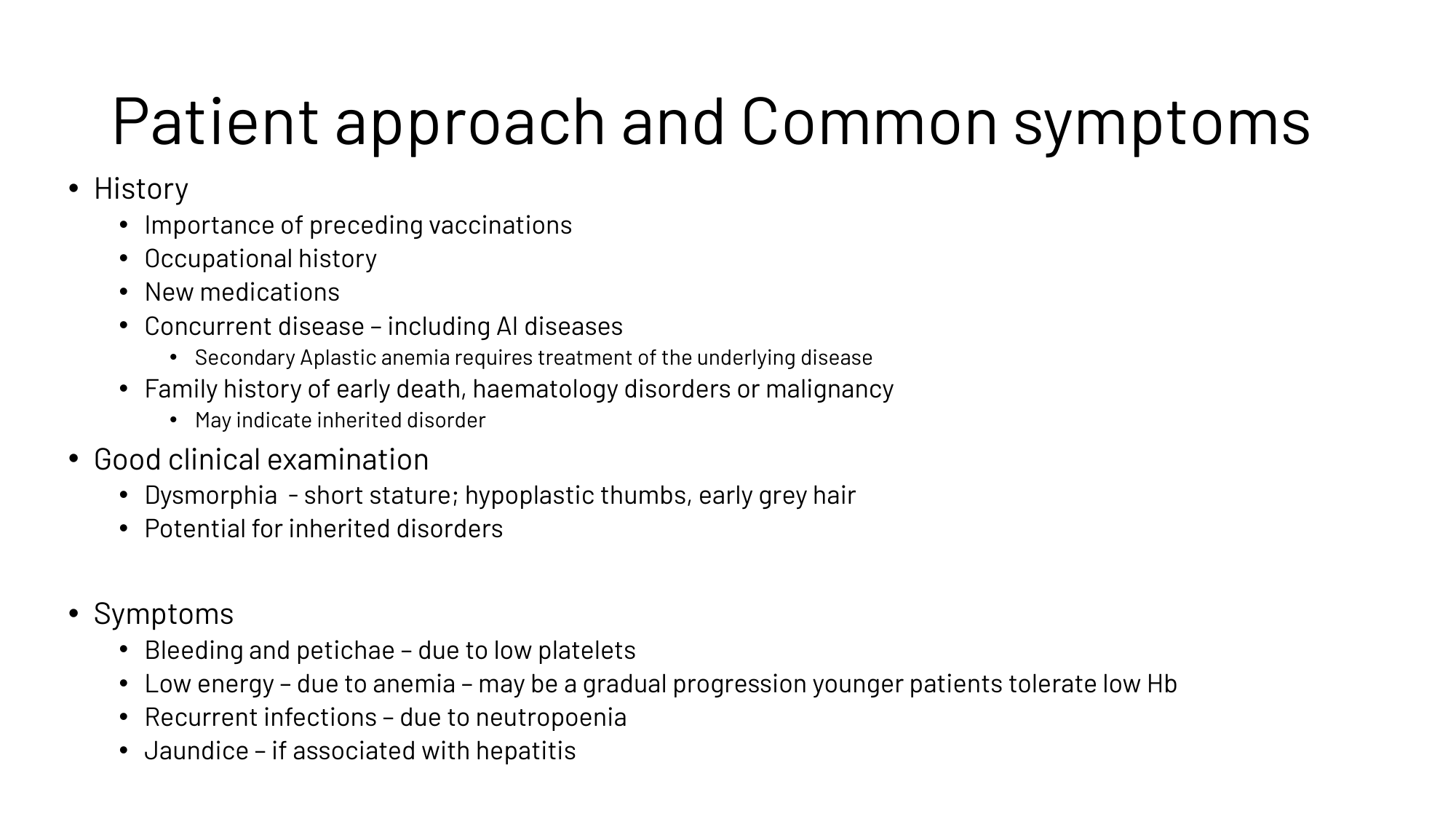

# Patient approach and Common symptoms
History
Importance of preceding vaccinations
Occupational history
New medications
Concurrent disease – including AI diseases
Secondary Aplastic anemia requires treatment of the underlying disease
Family history of early death, haematology disorders or malignancy
May indicate inherited disorder
Good clinical examination
Dysmorphia  - short stature; hypoplastic thumbs, early grey hair
Potential for inherited disorders

Symptoms
Bleeding and petichae – due to low platelets
Low energy – due to anemia – may be a gradual progression younger patients tolerate low Hb
Recurrent infections – due to neutropoenia
Jaundice – if associated with hepatitis